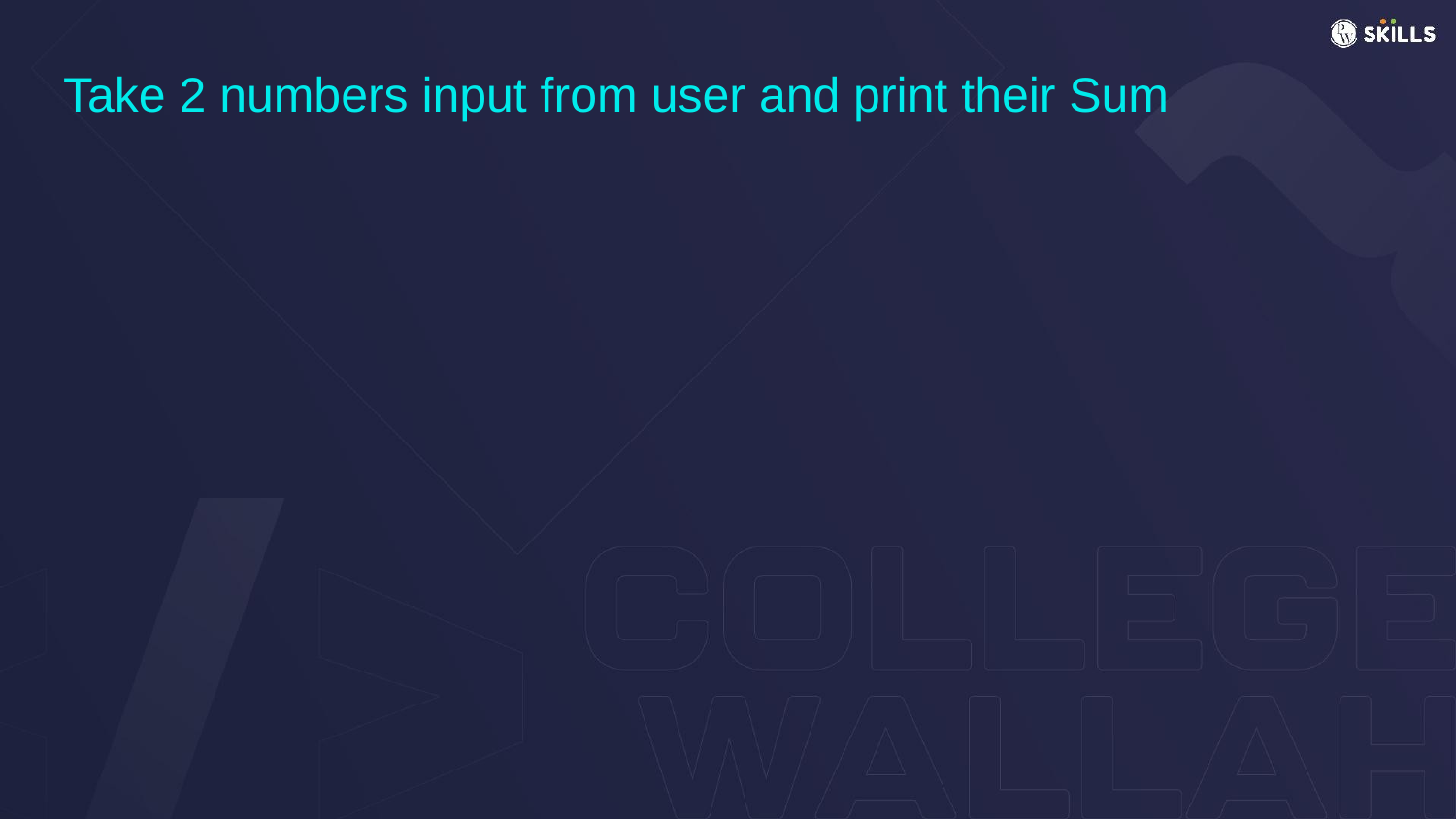

# Take 2 numbers input from user and print their Sum